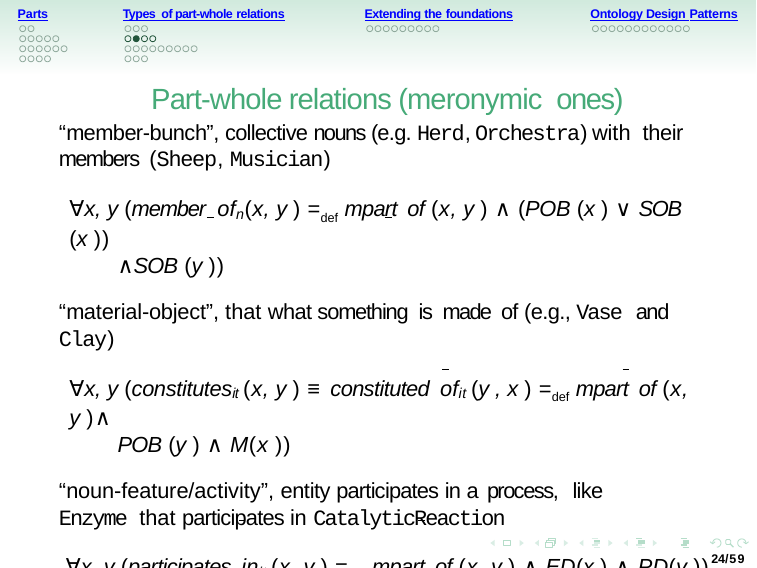

Parts
Types  of part-whole relations
Extending the foundations
Ontology Design Patterns

Part-whole relations (meronymic ones)
“member-bunch”, collective nouns (e.g. Herd, Orchestra) with  their members  (Sheep, Musician)
∀x, y (member  ofn(x, y ) =def mpart of (x, y ) ∧ (POB (x ) ∨ SOB (x ))
∧SOB (y ))
“material-object”, that what something  is  made  of (e.g., Vase and
Clay)
∀x, y (constitutesit (x, y ) ≡ constituted ofit (y , x ) =def mpart of (x, y )∧
POB (y ) ∧ M(x ))
“noun-feature/activity”, entity participates in a  process,  like
Enzyme that participates in CatalyticReaction
∀x, y (participates init (x, y ) =def mpart of (x, y ) ∧ ED(x ) ∧ PD(y ))

24/59